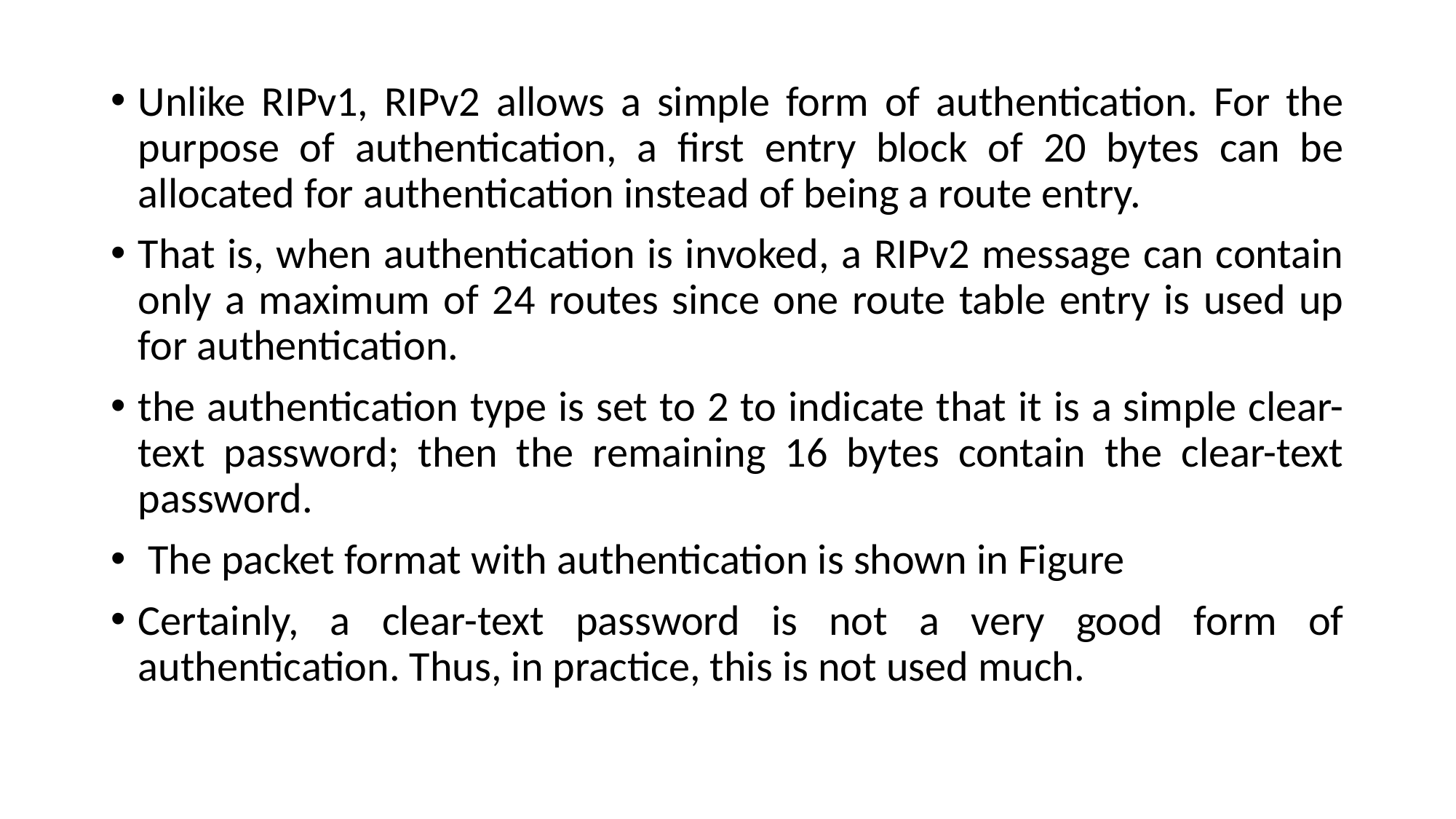

Unlike RIPv1, RIPv2 allows a simple form of authentication. For the purpose of authentication, a first entry block of 20 bytes can be allocated for authentication instead of being a route entry.
That is, when authentication is invoked, a RIPv2 message can contain only a maximum of 24 routes since one route table entry is used up for authentication.
the authentication type is set to 2 to indicate that it is a simple clear-text password; then the remaining 16 bytes contain the clear-text password.
 The packet format with authentication is shown in Figure
Certainly, a clear-text password is not a very good form of authentication. Thus, in practice, this is not used much.